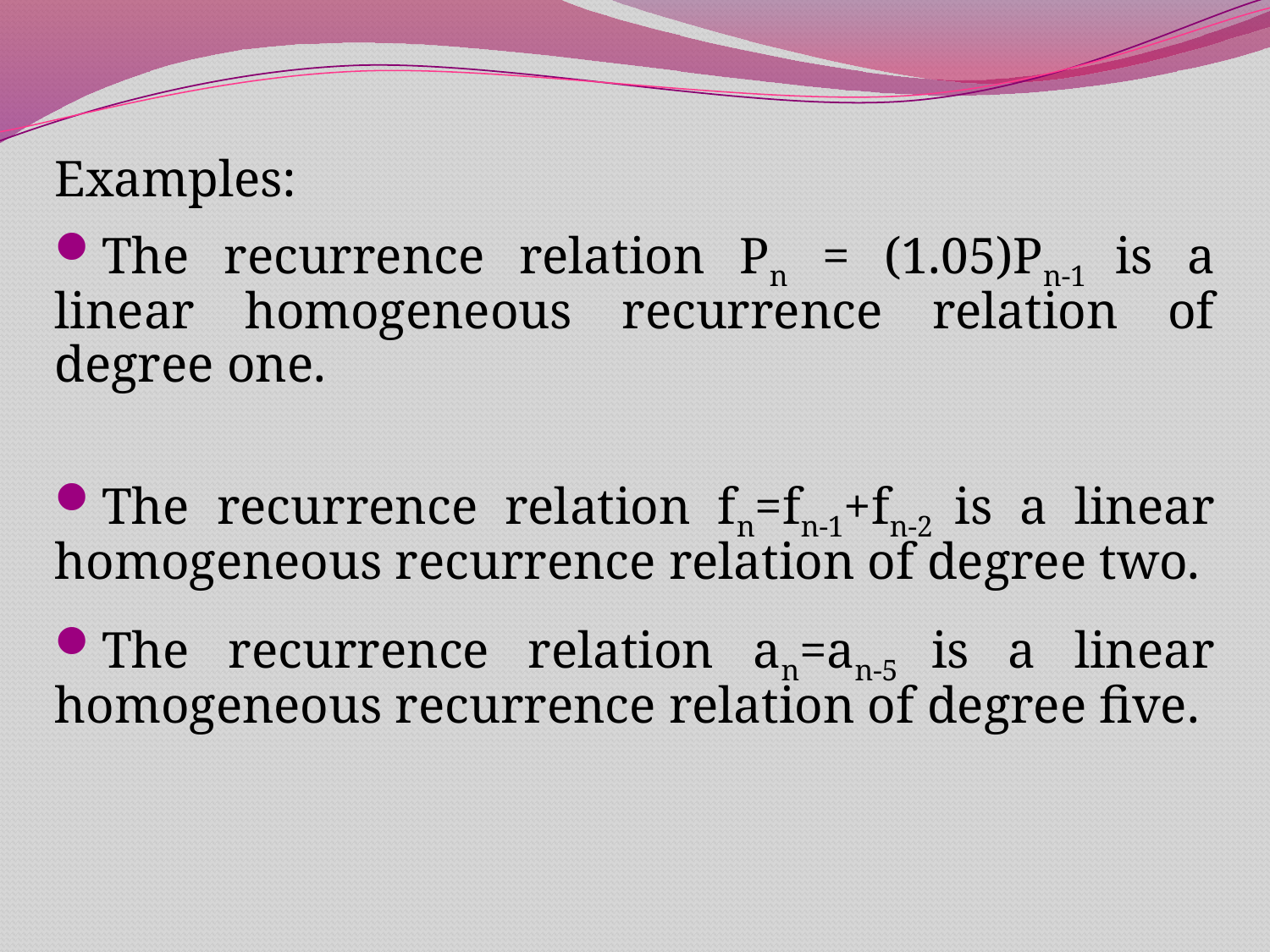

Examples:

The recurrence relation Pn = (1.05)Pn-1 is a linear homogeneous recurrence relation of degree one.

The recurrence relation fn=fn-1+fn-2 is a linear homogeneous recurrence relation of degree two.

The recurrence relation an=an-5 is a linear homogeneous recurrence relation of degree five.